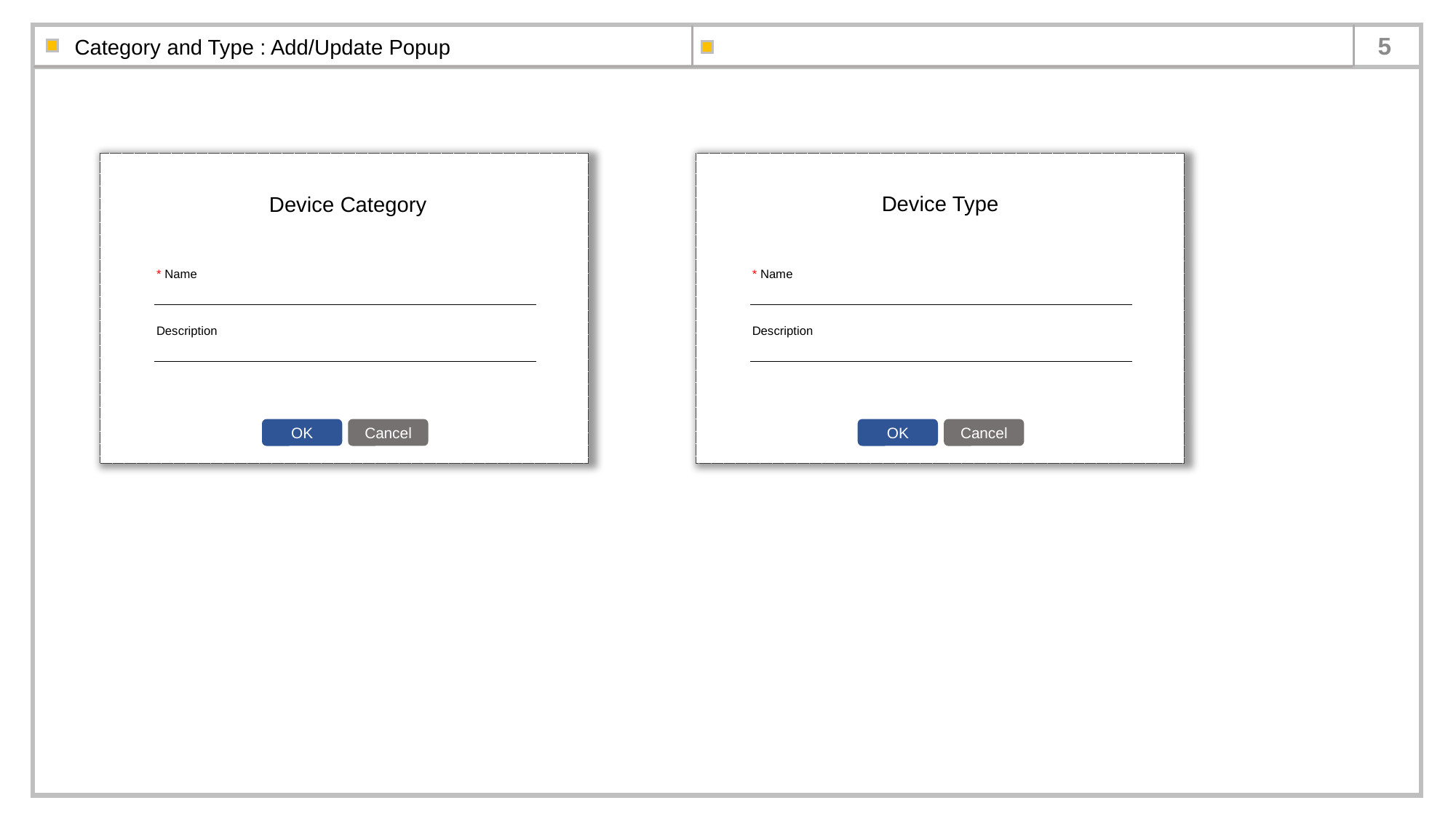

# Category and Type : Add/Update Popup

Device Type
Device Category
* Name
* Name
Description
Description
OK
Cancel
OK
Cancel